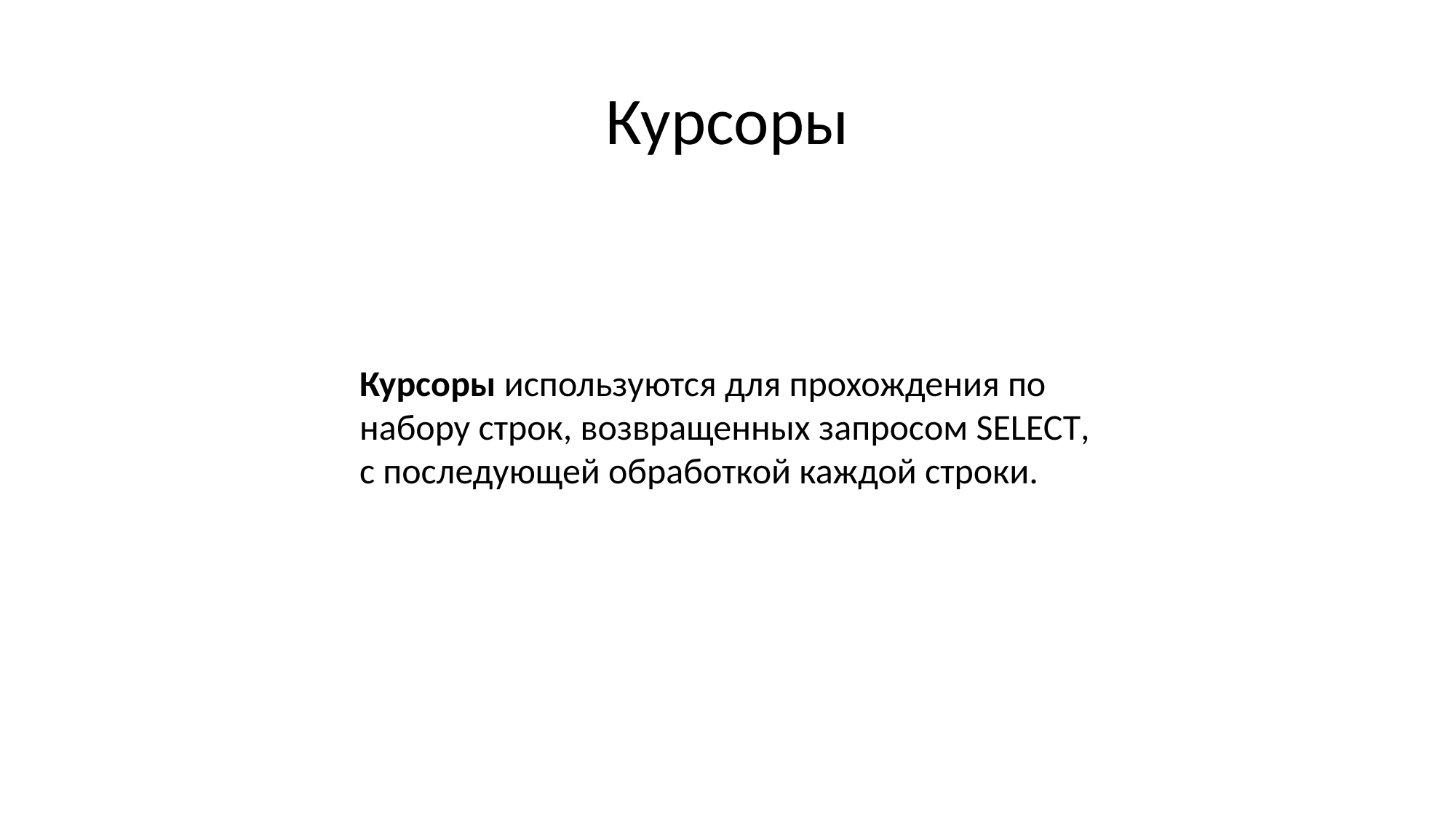

# Курсоры
Курсоры используются для прохождения по набору строк, возвращенных запросом SELECT, с последующей обработкой каждой строки.